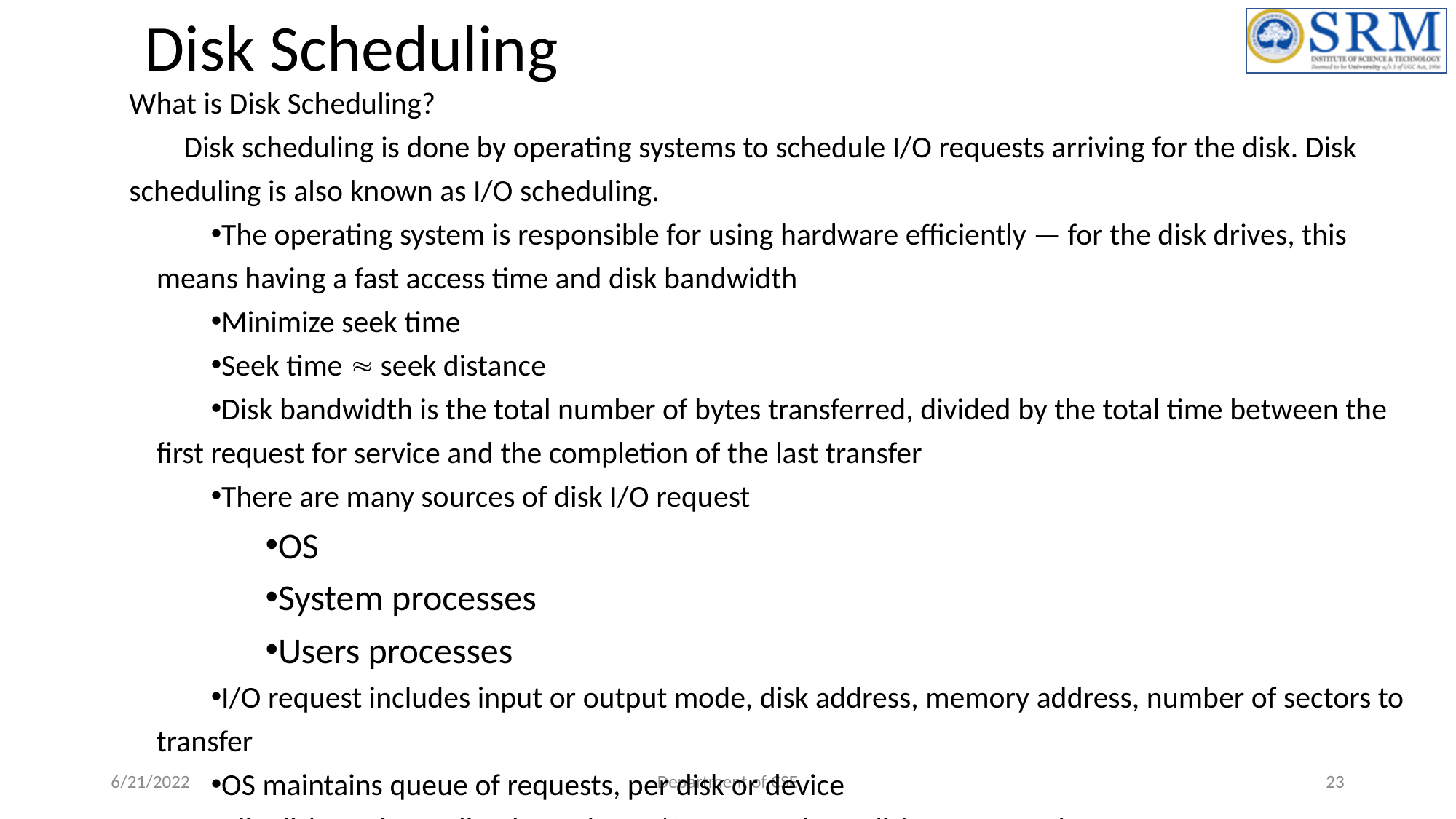

# Disk Scheduling
What is Disk Scheduling?
Disk scheduling is done by operating systems to schedule I/O requests arriving for the disk. Disk scheduling is also known as I/O scheduling.
The operating system is responsible for using hardware efficiently — for the disk drives, this means having a fast access time and disk bandwidth
Minimize seek time
Seek time ≈ seek distance
Disk bandwidth is the total number of bytes transferred, divided by the total time between the first request for service and the completion of the last transfer
There are many sources of disk I/O request
OS
System processes
Users processes
I/O request includes input or output mode, disk address, memory address, number of sectors to transfer
OS maintains queue of requests, per disk or device
Idle disk can immediately work on I/O request, busy disk means work must queue
Optimization algorithms only make sense when a queue exists

6/21/2022
Department of CSE
23